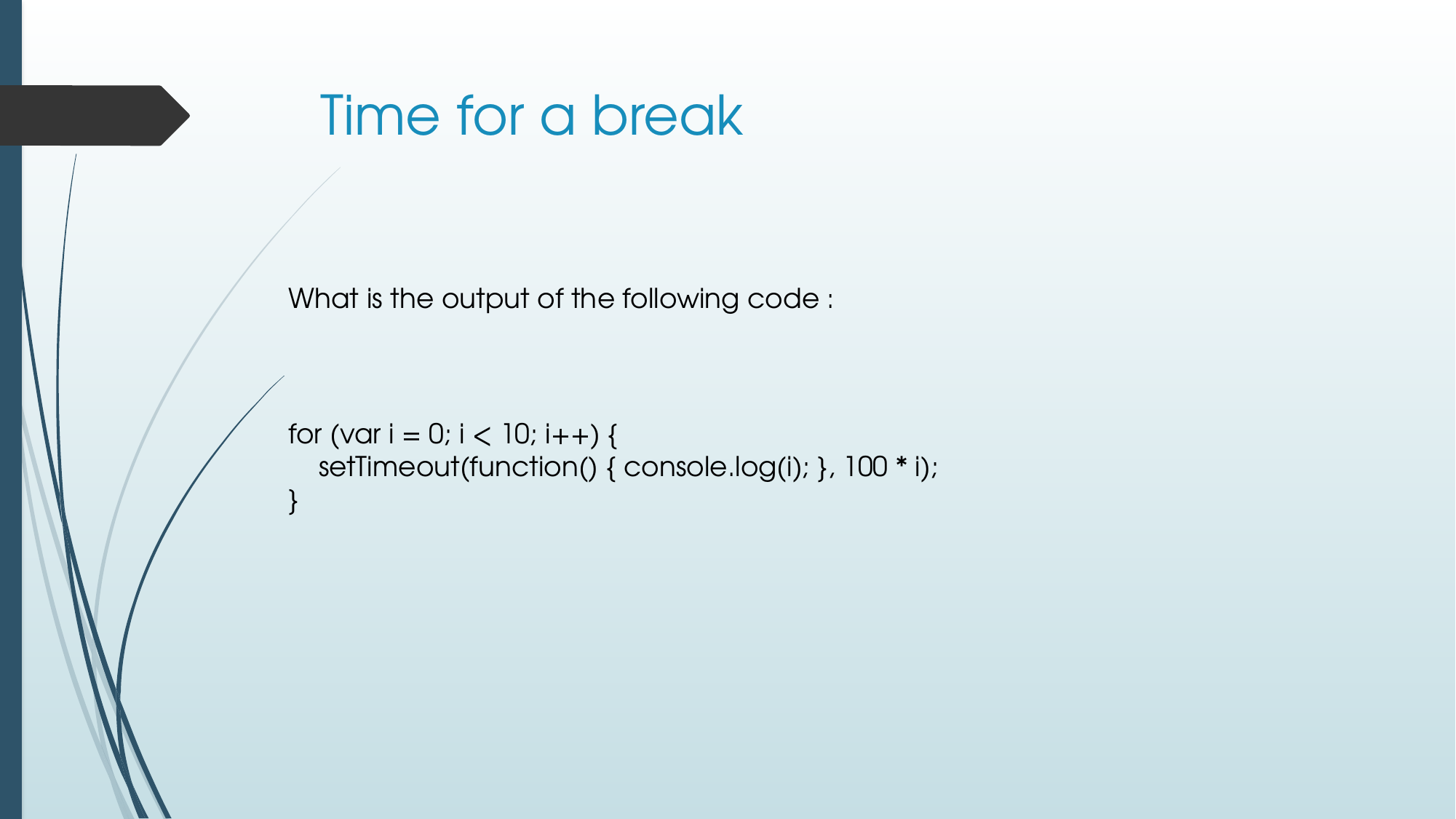

# Time for a break
What is the output of the following code :
for (var i = 0; i < 10; i++) {
    setTimeout(function() { console.log(i); }, 100 * i);
}